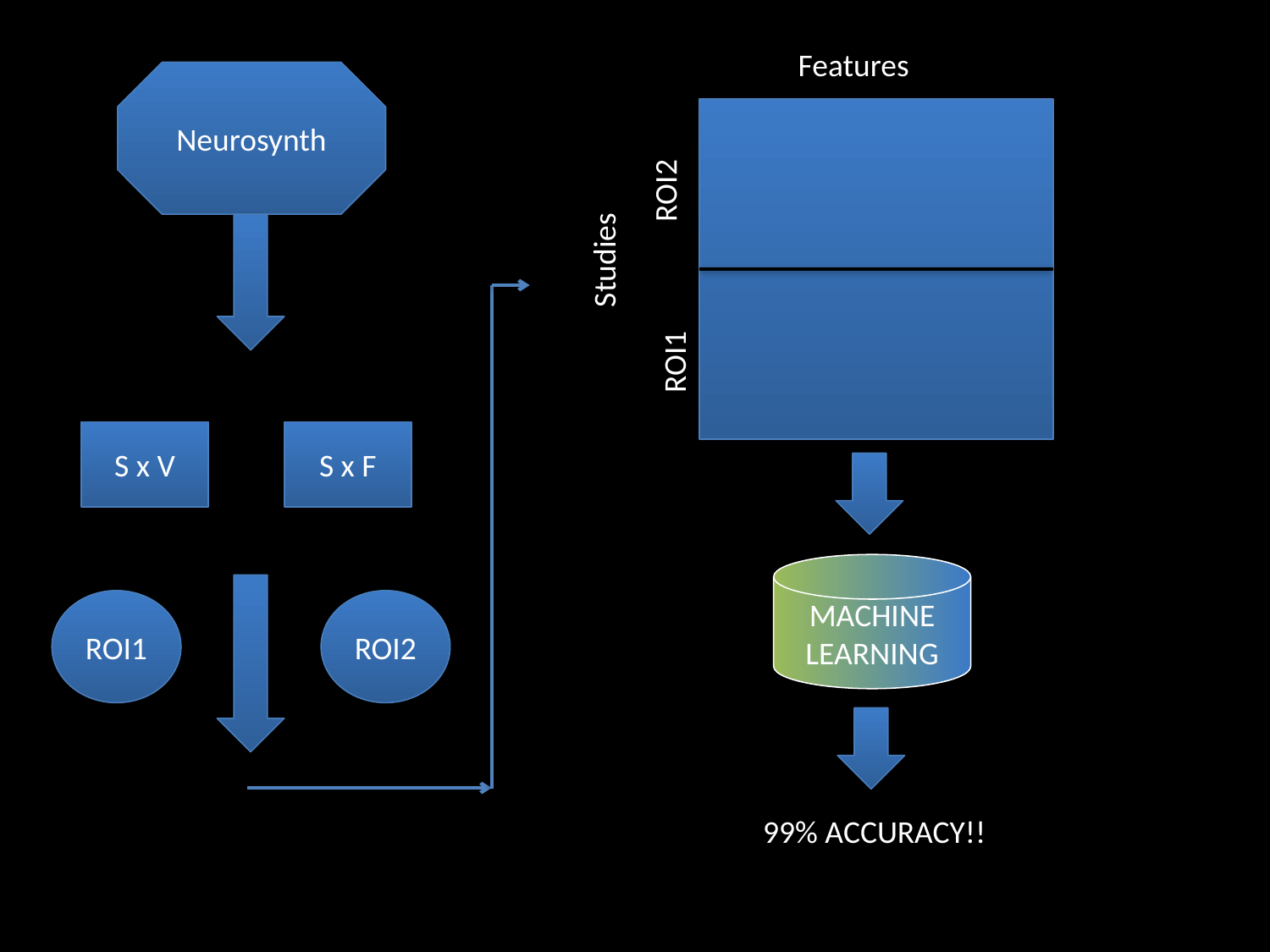

Features
Neurosynth

ROI2
Studies

ROI1
S x V
S x F

MACHINE LEARNING

ROI1
ROI2

99% ACCURACY!!